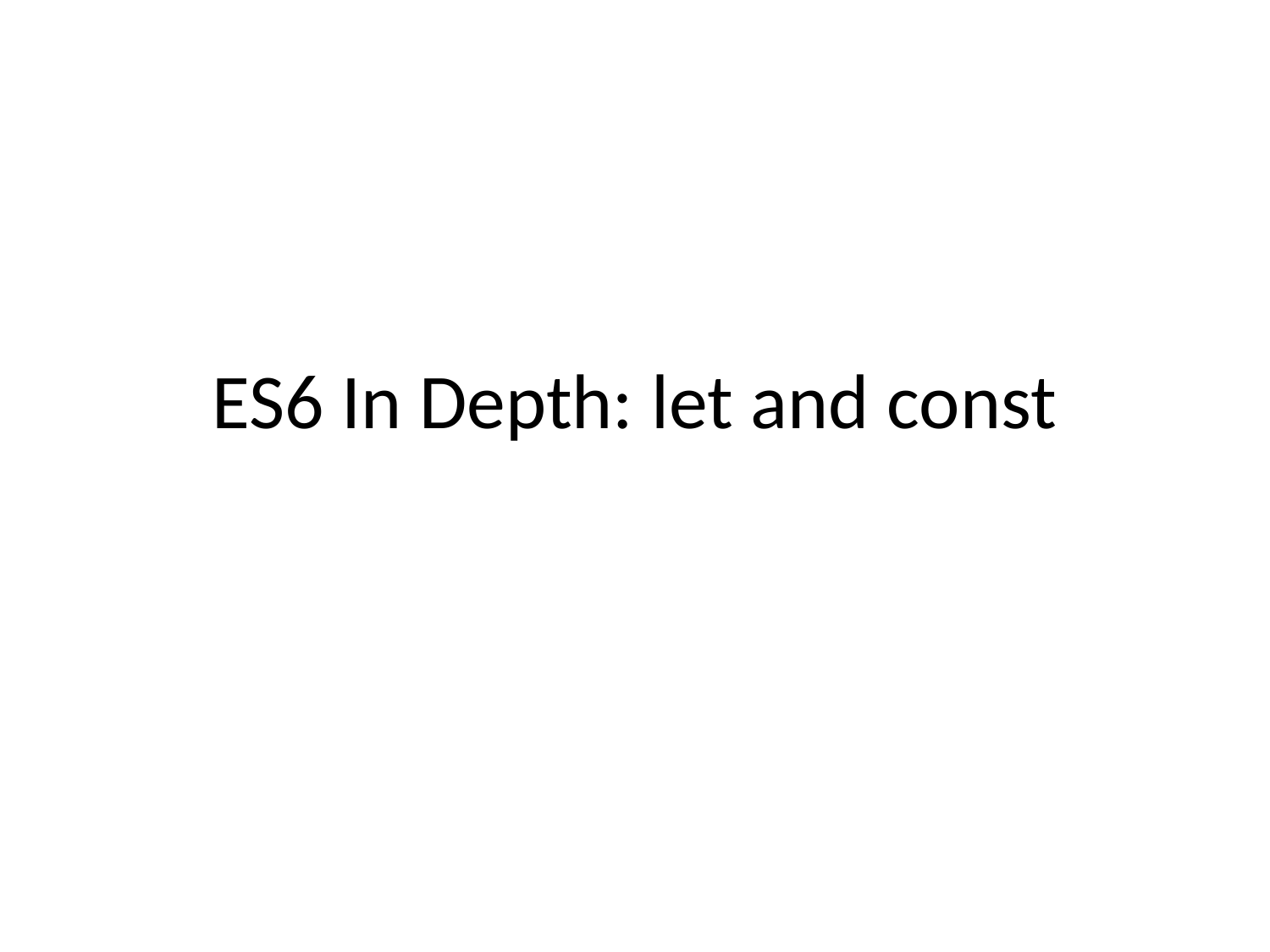

# ES6 In Depth: let and const